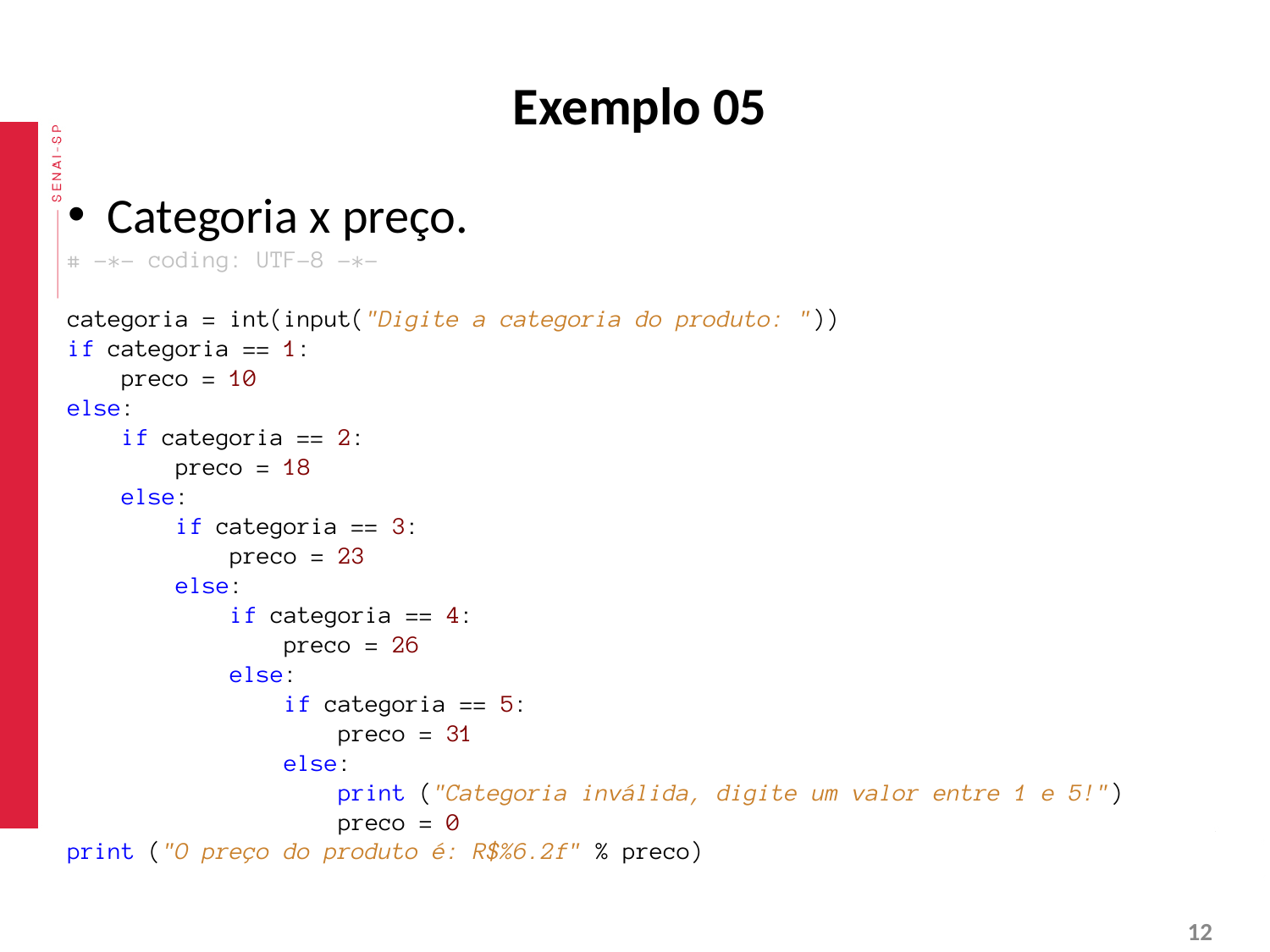

# Exemplo 05
Categoria x preço.
# -*- coding: UTF-8 -*-

categoria = int(input("Digite a categoria do produto: "))
if categoria == 1:
    preco = 10
else:
    if categoria == 2:
        preco = 18
    else:
        if categoria == 3:
            preco = 23
        else:
            if categoria == 4:
                preco = 26
            else:
                if categoria == 5:
                    preco = 31
                else:
                    print ("Categoria inválida, digite um valor entre 1 e 5!")
                    preco = 0
print ("O preço do produto é: R$%6.2f" % preco)

12